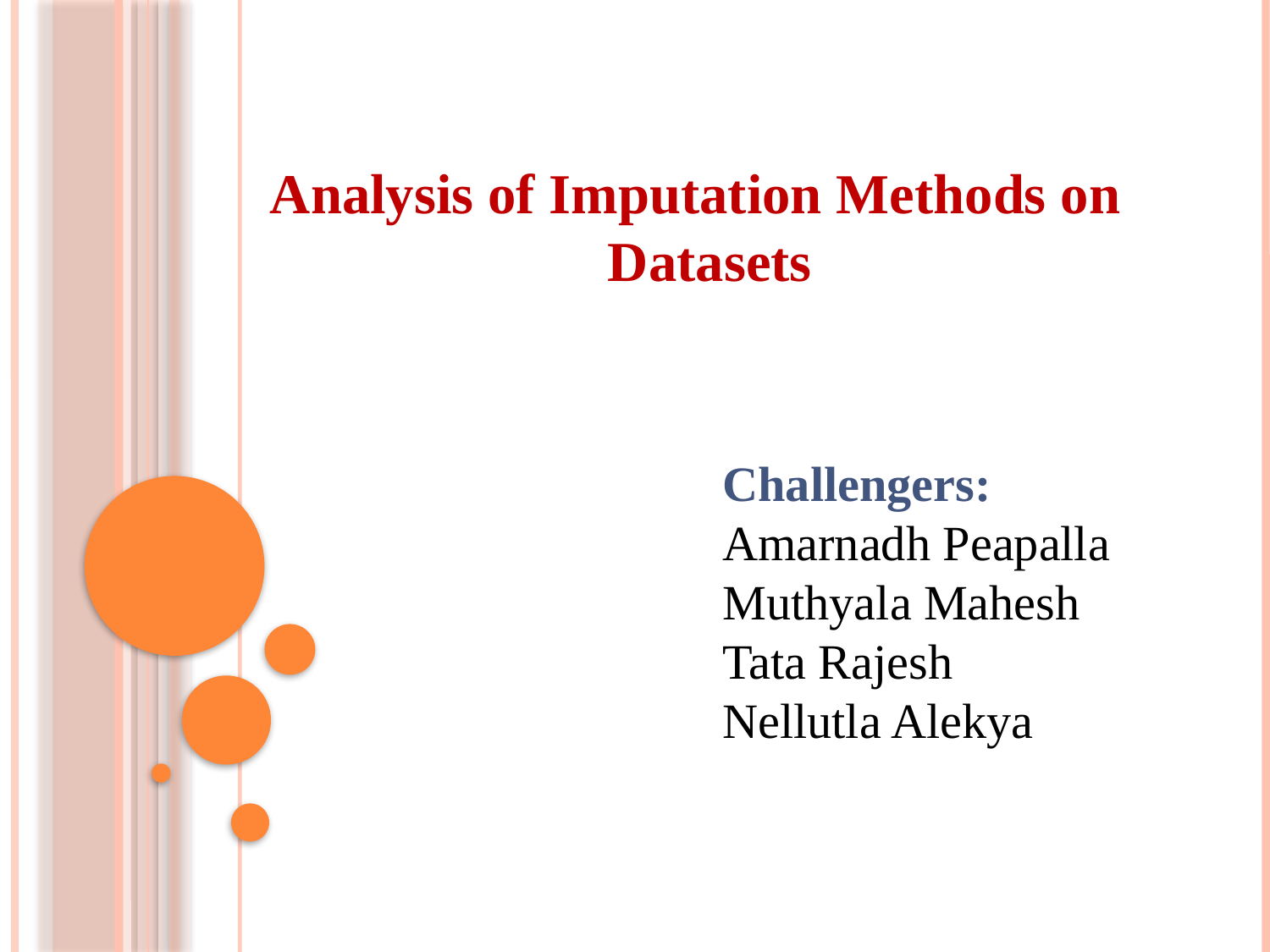

Analysis of Imputation Methods on
Datasets
Challengers:
Amarnadh Peapalla
Muthyala Mahesh
Tata Rajesh
Nellutla Alekya